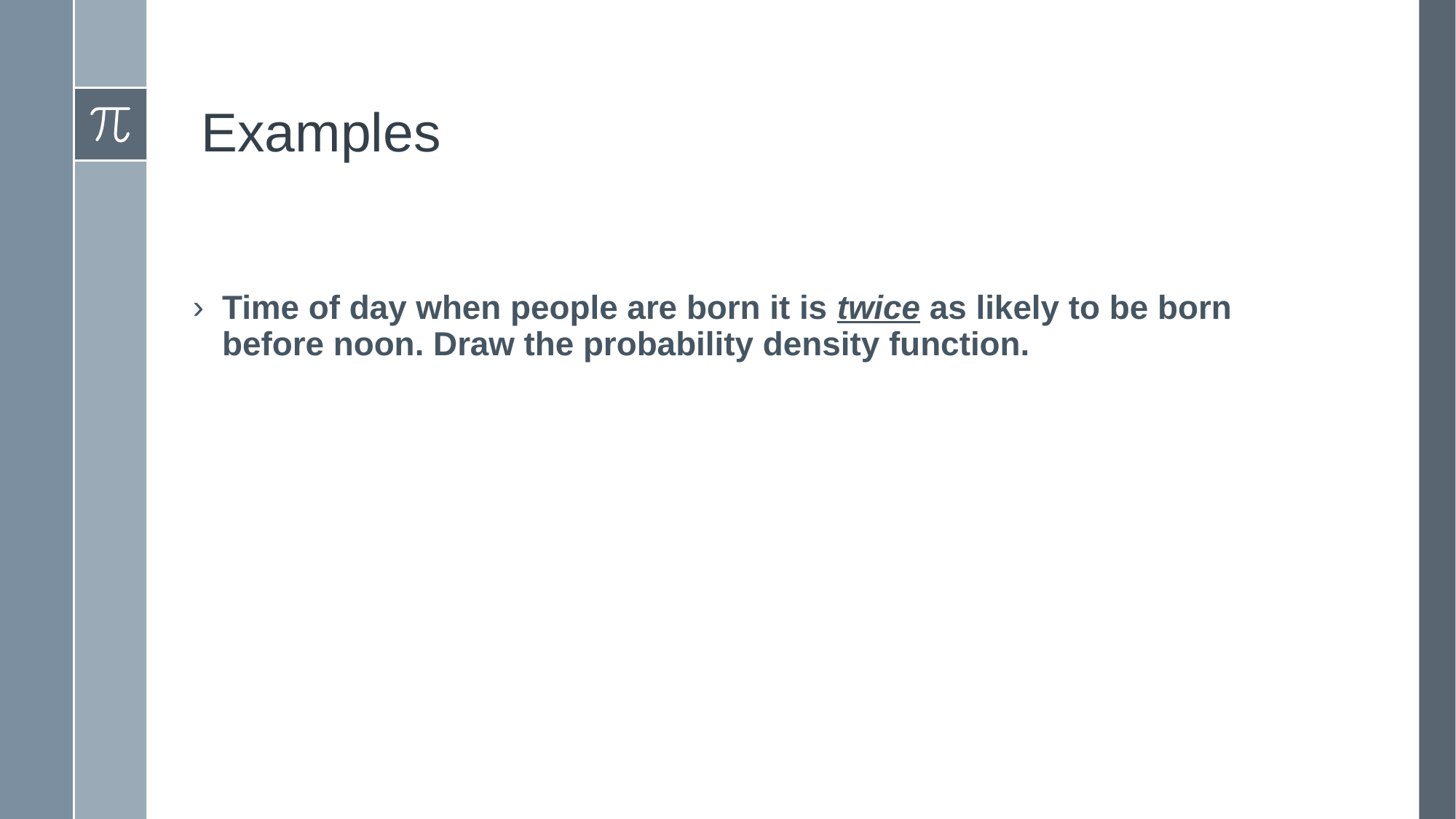

# Examples

Time of day when people are born it is twice as likely to be born before noon. Draw the probability density function.